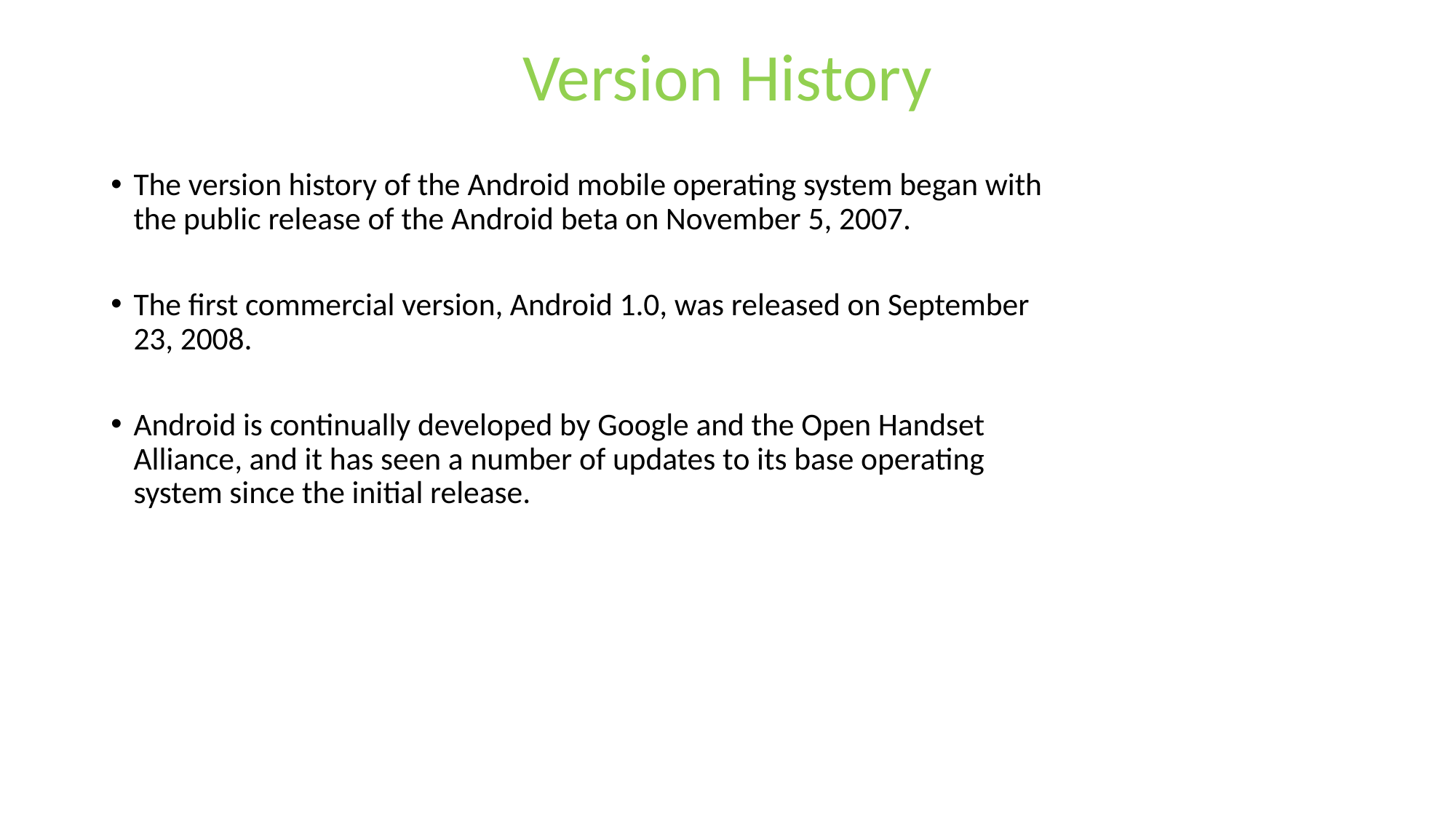

# Version History
The version history of the Android mobile operating system began with
the public release of the Android beta on November 5, 2007.

The first commercial version, Android 1.0, was released on September
23, 2008.

Android is continually developed by Google and the Open Handset
Alliance, and it has seen a number of updates to its base operating
system since the initial release.